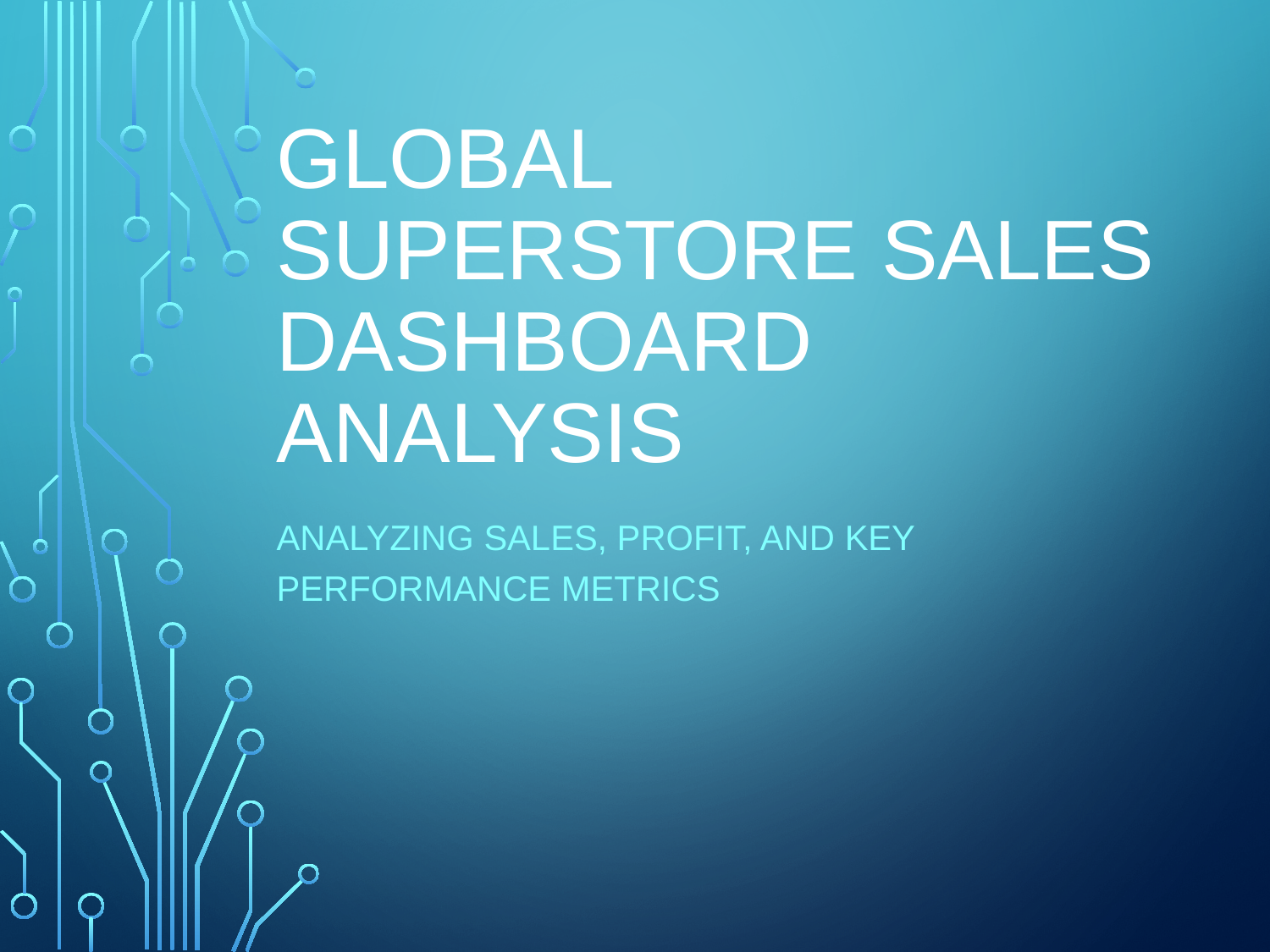

# Global Superstore Sales Dashboard Analysis
Analyzing Sales, Profit, and Key Performance Metrics